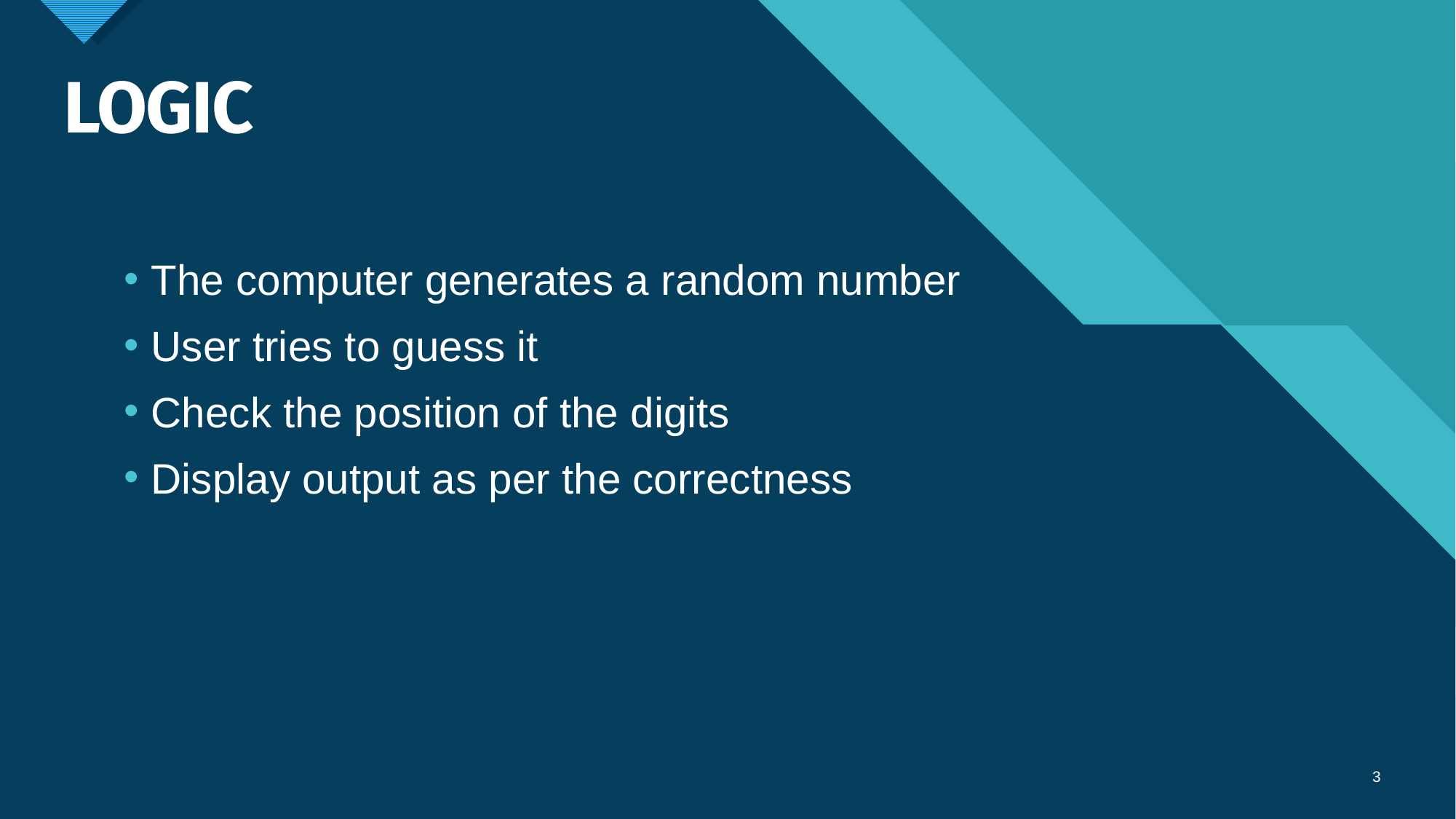

# LOGIC
The computer generates a random number
User tries to guess it
Check the position of the digits
Display output as per the correctness

3